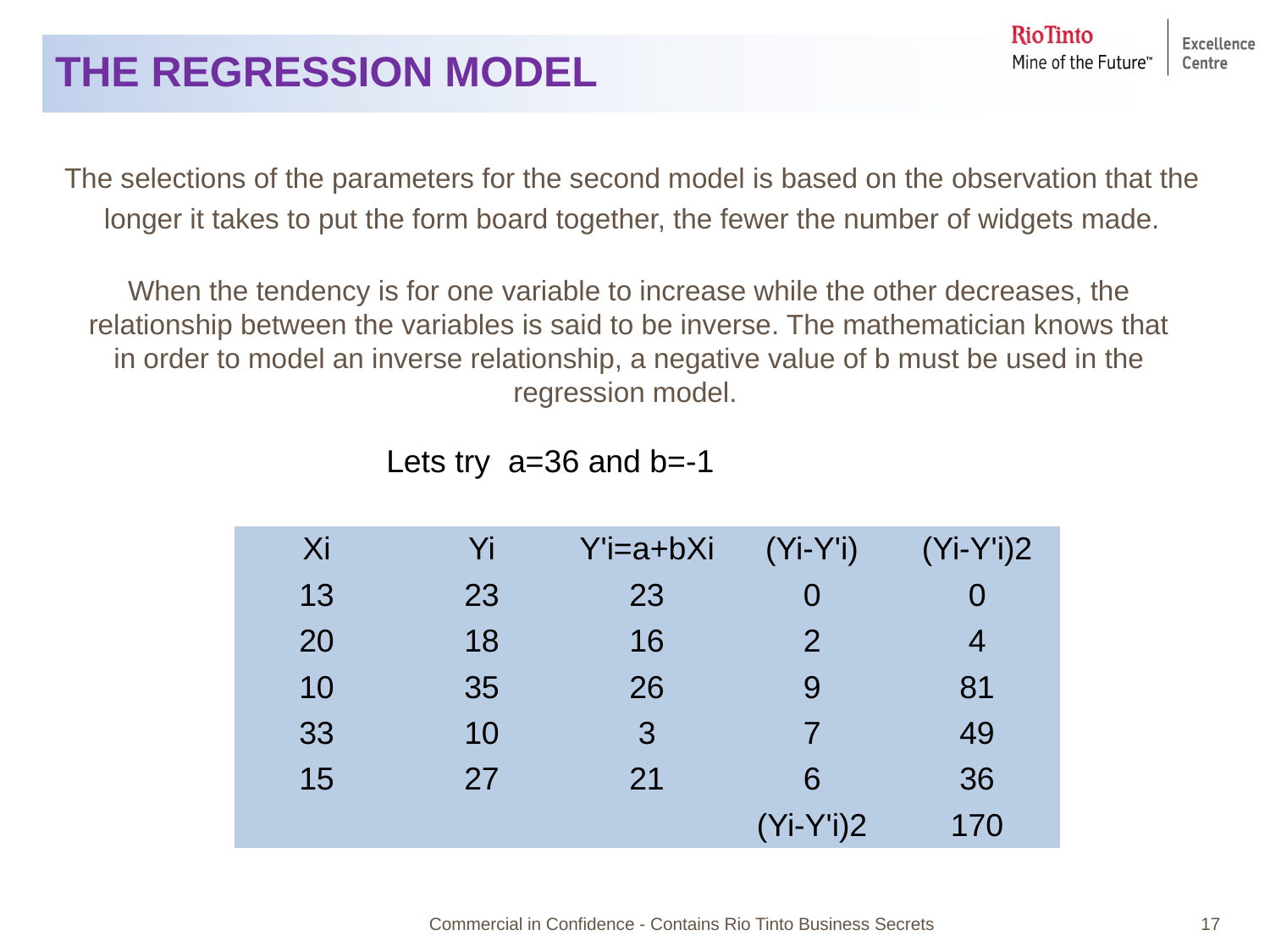

# THE REGRESSION MODEL
The selections of the parameters for the second model is based on the observation that the longer it takes to put the form board together, the fewer the number of widgets made.
When the tendency is for one variable to increase while the other decreases, the relationship between the variables is said to be inverse. The mathematician knows that in order to model an inverse relationship, a negative value of b must be used in the regression model.
Lets try  a=36 and b=-1
| Xi | Yi | Y'i=a+bXi | (Yi-Y'i) | (Yi-Y'i)2 |
| --- | --- | --- | --- | --- |
| 13 | 23 | 23 | 0 | 0 |
| 20 | 18 | 16 | 2 | 4 |
| 10 | 35 | 26 | 9 | 81 |
| 33 | 10 | 3 | 7 | 49 |
| 15 | 27 | 21 | 6 | 36 |
|  |  |  | (Yi-Y'i)2 | 170 |
Commercial in Confidence - Contains Rio Tinto Business Secrets
17